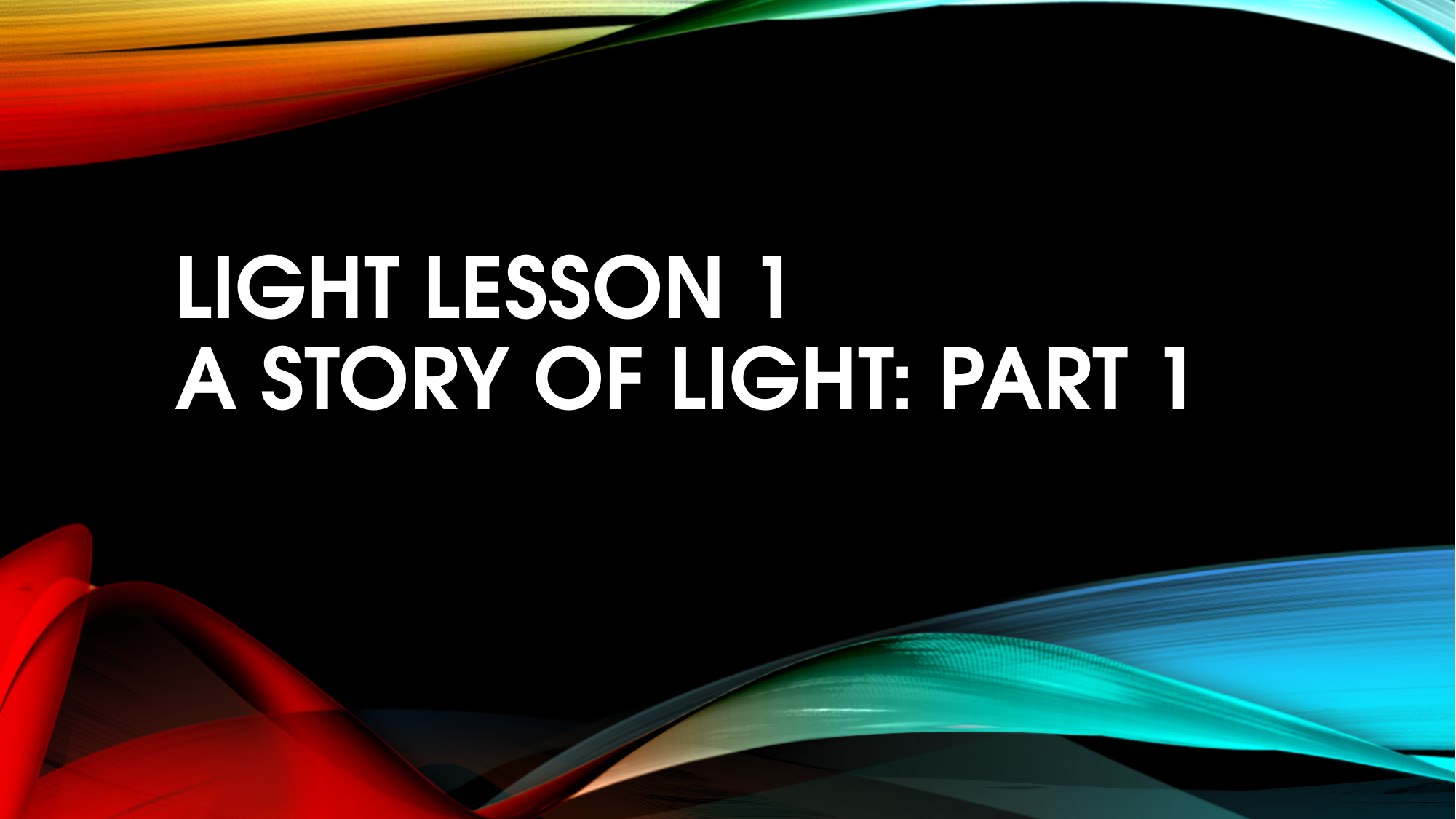

# Light Lesson 1 A Story of Light: Part 1